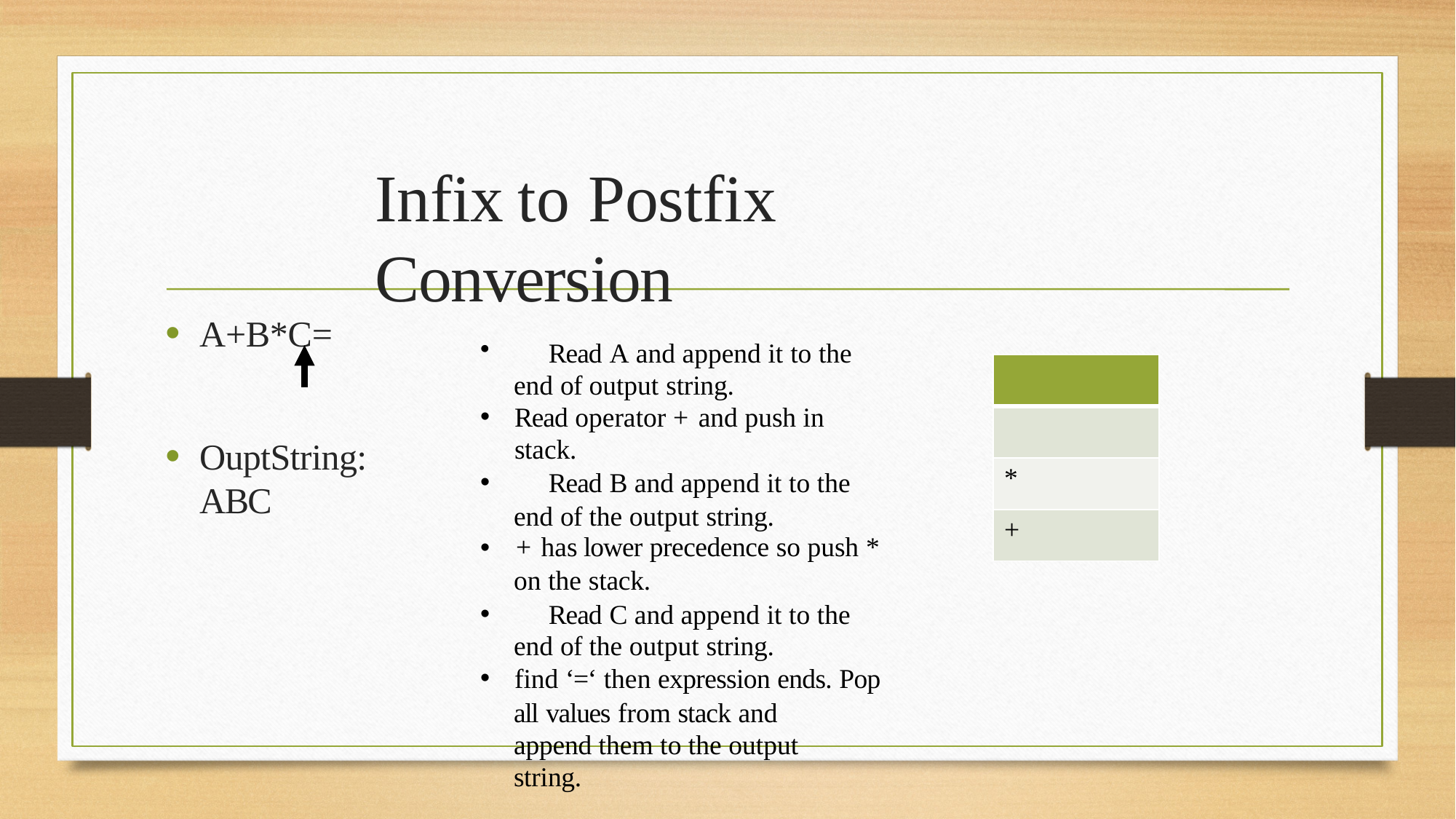

# Infix	to Postfix	Conversion
A+B*C=
	Read A and append it to the end of output string.
Read operator + and push in stack.
	Read B and append it to the end of the output string.
•	+ has lower precedence so push *
on the stack.
	Read C and append it to the end of the output string.
find ‘=‘ then expression ends. Pop
all values from stack and append them to the output string.

|  |
| --- |
|  |
| \* |
| + |
OuptString: ABC